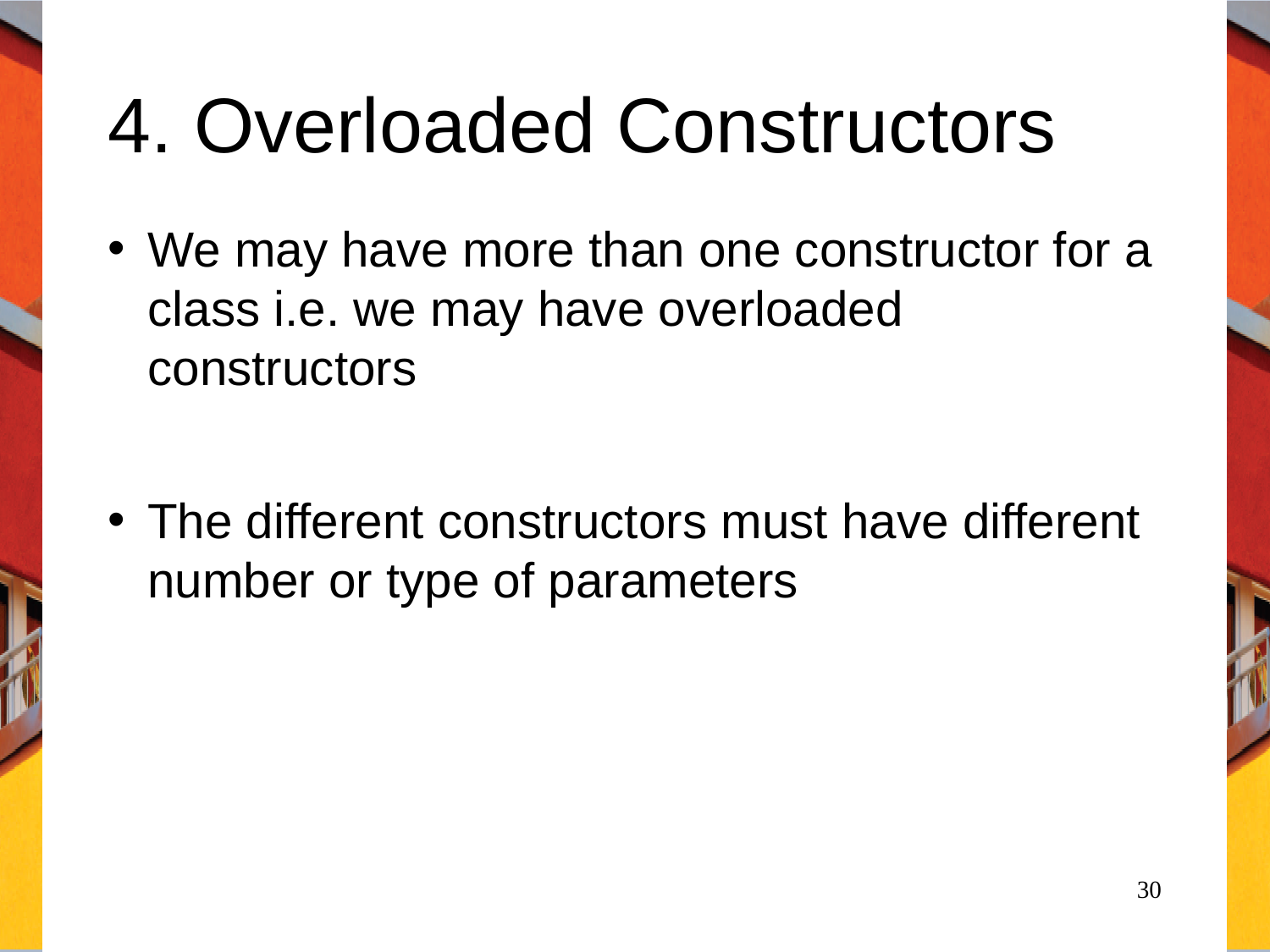

# 4. Overloaded Constructors
We may have more than one constructor for a class i.e. we may have overloaded constructors

The different constructors must have different number or type of parameters

30